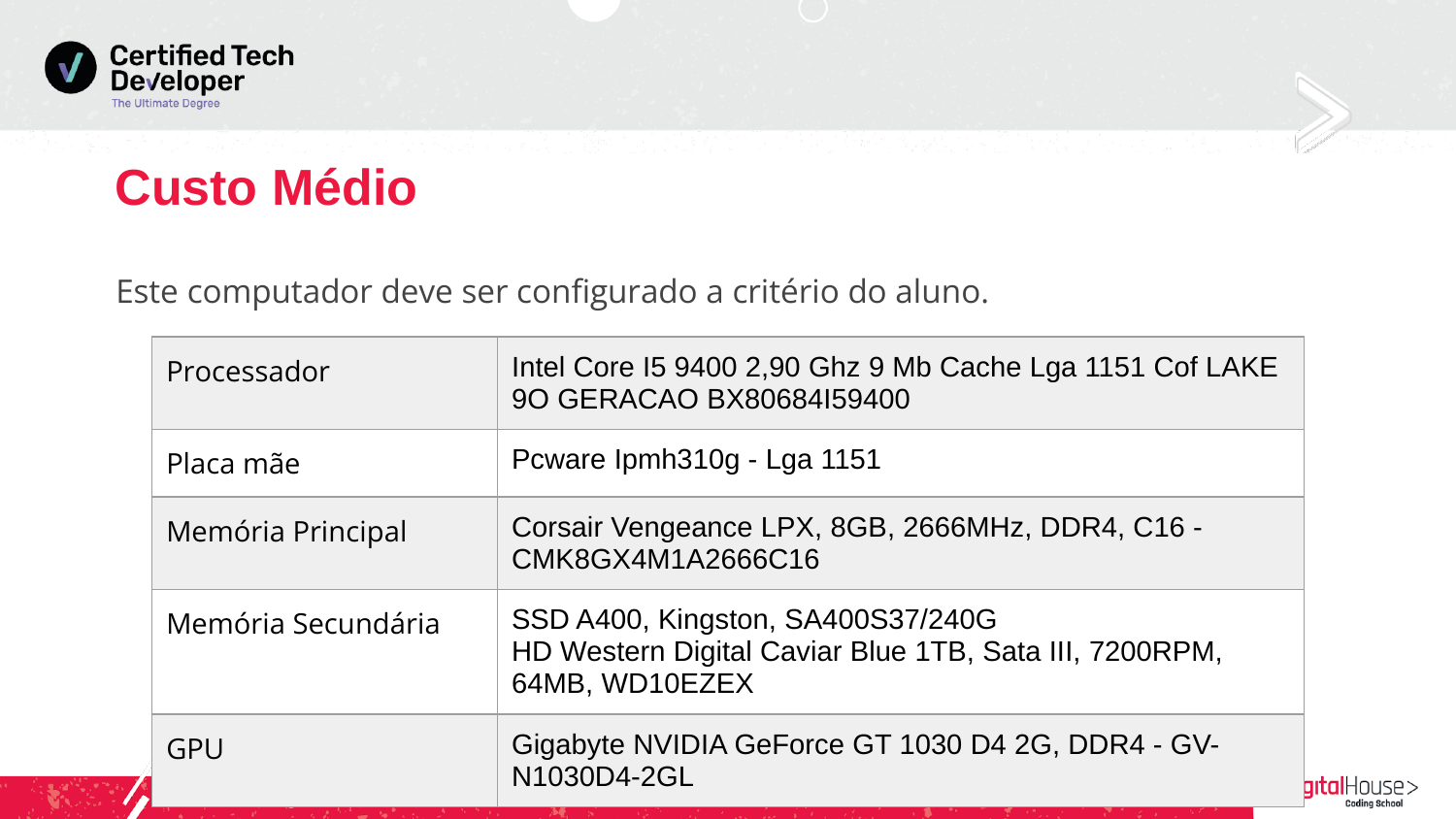

# Custo Médio
Este computador deve ser configurado a critério do aluno.

| Processador | Intel Core I5 9400 2,90 Ghz 9 Mb Cache Lga 1151 Cof LAKE 9O GERACAO BX80684I59400 |
| --- | --- |
| Placa mãe | Pcware Ipmh310g - Lga 1151 |
| Memória Principal | Corsair Vengeance LPX, 8GB, 2666MHz, DDR4, C16 - CMK8GX4M1A2666C16 |
| Memória Secundária | SSD A400, Kingston, SA400S37/240G HD Western Digital Caviar Blue 1TB, Sata III, 7200RPM, 64MB, WD10EZEX |
| GPU | Gigabyte NVIDIA GeForce GT 1030 D4 2G, DDR4 - GV-N1030D4-2GL |